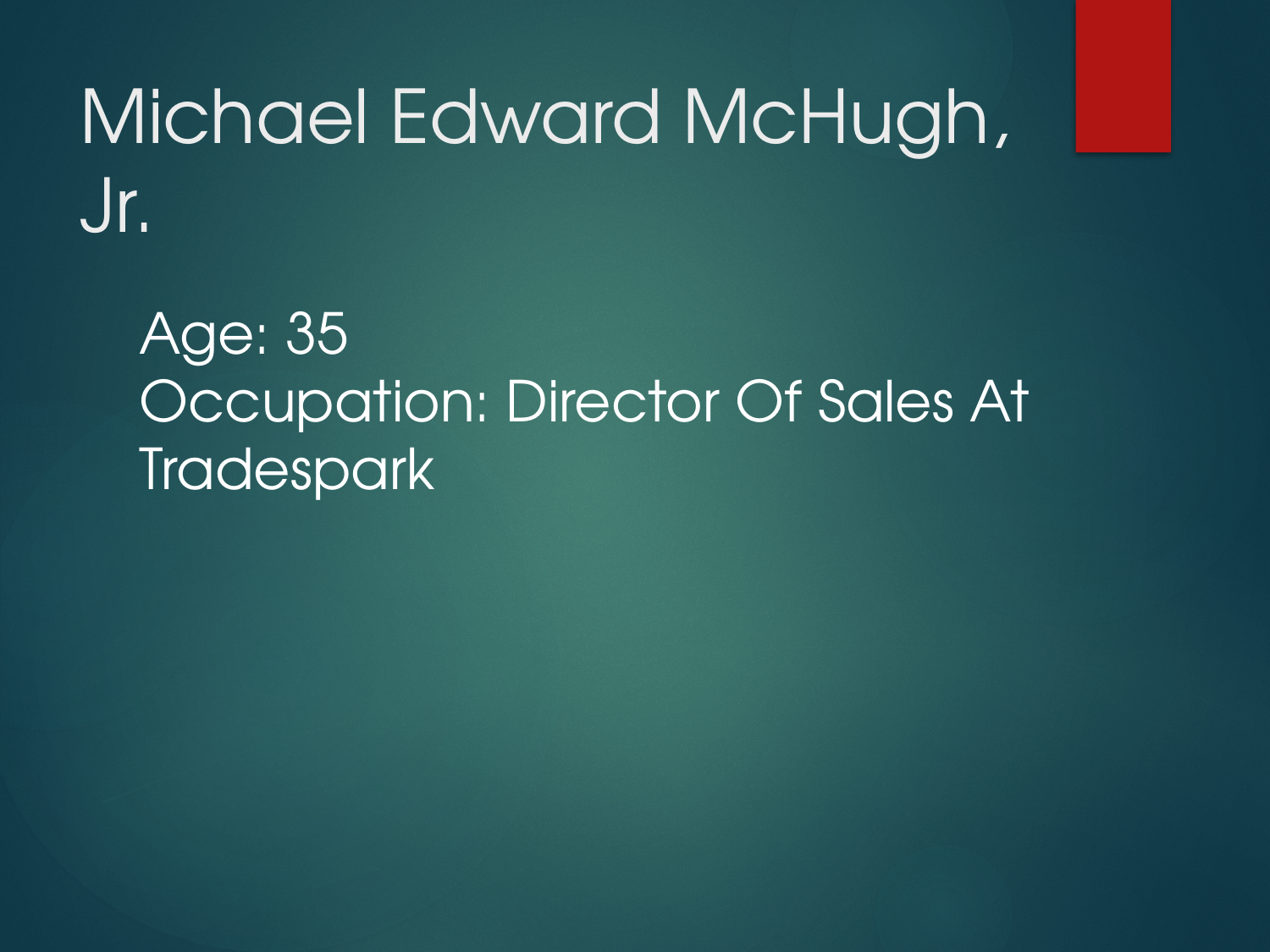

# Michael Edward McHugh, Jr.

Age: 35
Occupation: Director Of Sales At Tradespark